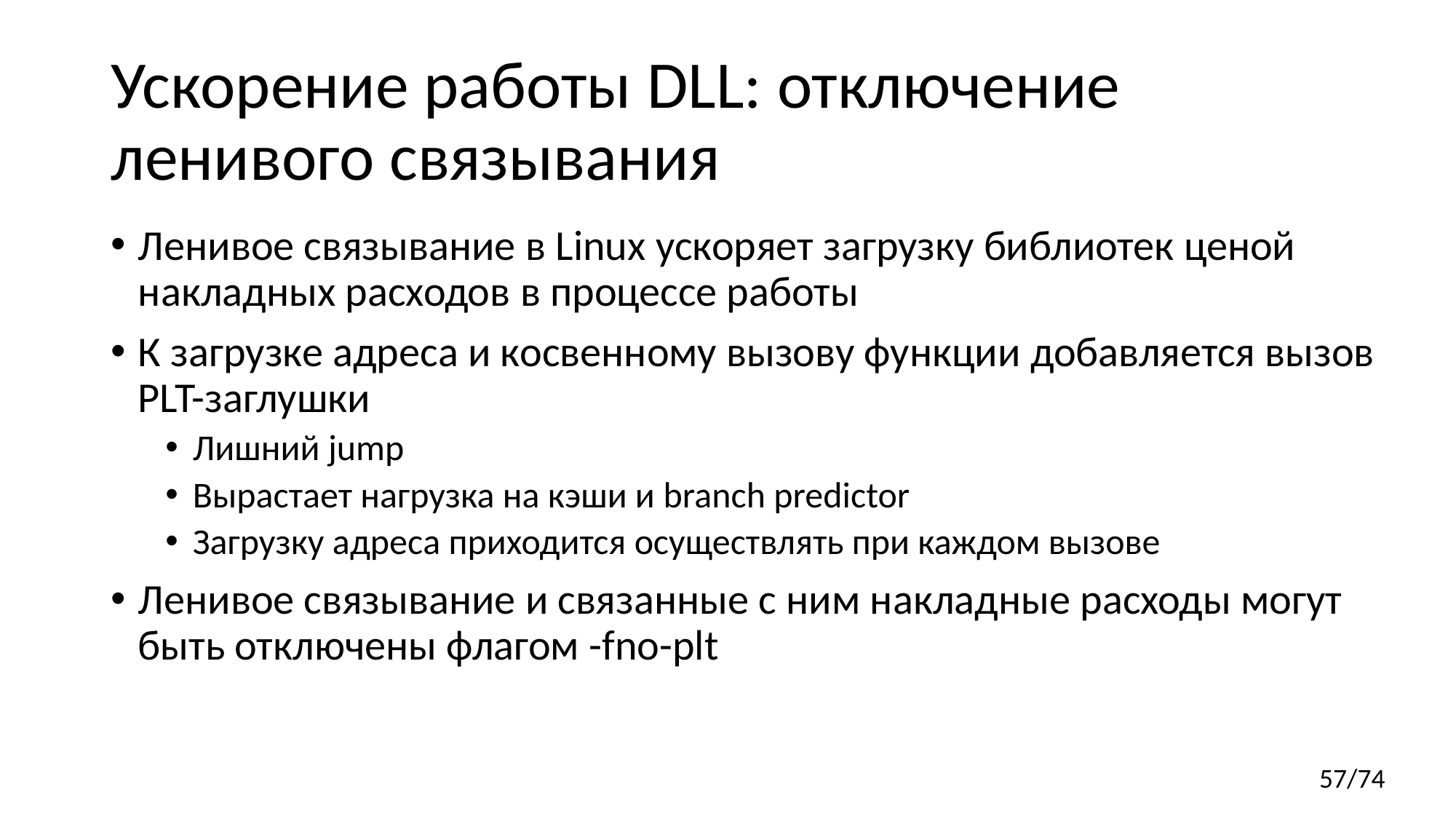

# Ускорение работы DLL: отключение ленивого связывания
Ленивое связывание в Linux ускоряет загрузку библиотек ценой накладных расходов в процессе работы
К загрузке адреса и косвенному вызову функции добавляется вызов PLT-заглушки
Лишний jump
Вырастает нагрузка на кэши и branch predictor
Загрузку адреса приходится осуществлять при каждом вызове
Ленивое связывание и связанные с ним накладные расходы могут быть отключены флагом -fno-plt